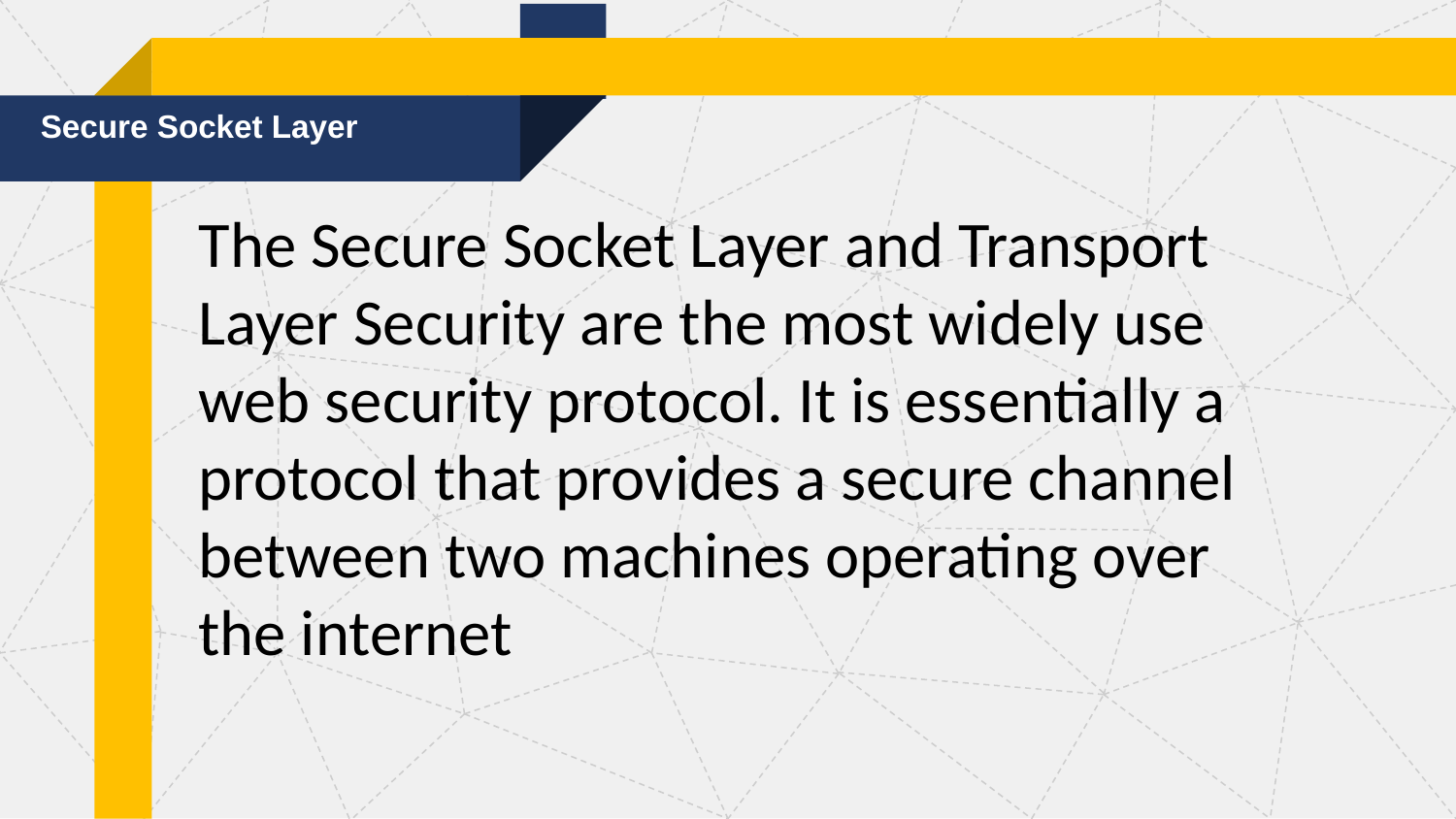

Secure Socket Layer
The Secure Socket Layer and Transport Layer Security are the most widely use web security protocol. It is essentially a protocol that provides a secure channel between two machines operating over the internet